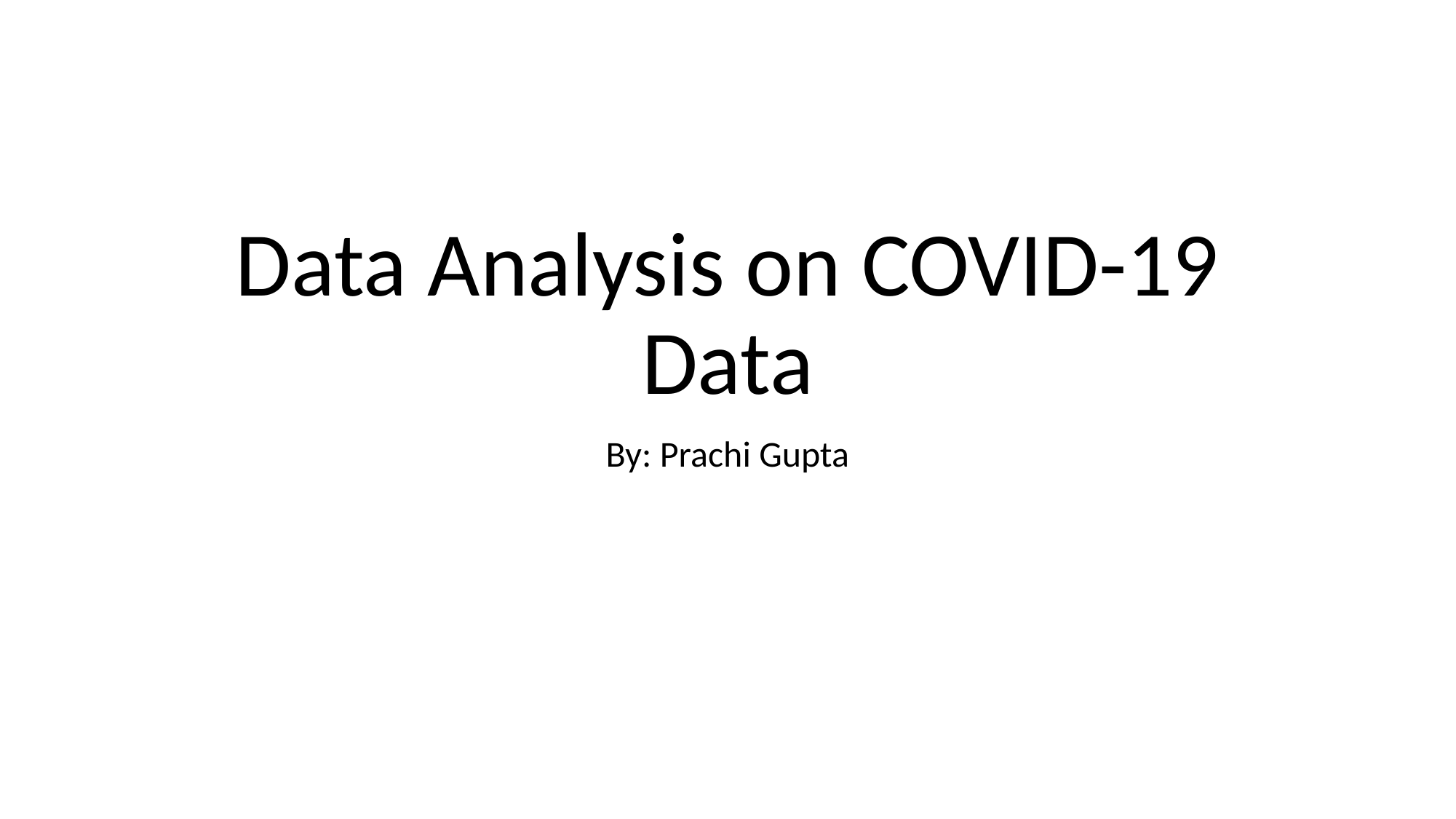

# Data Analysis on COVID-19 Data
By: Prachi Gupta